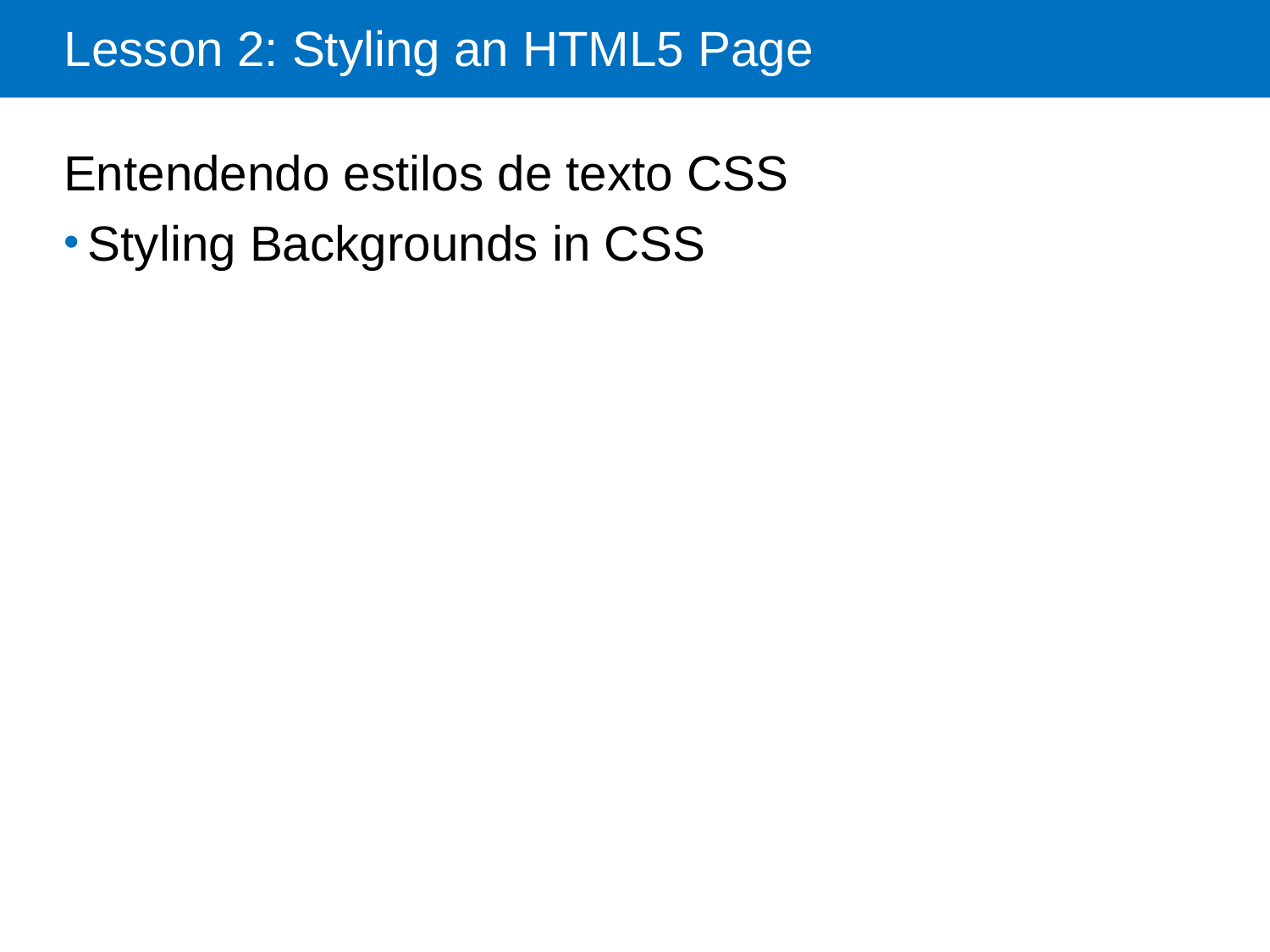

# Lesson 2: Styling an HTML5 Page
Entendendo estilos de texto CSS
Styling Backgrounds in CSS